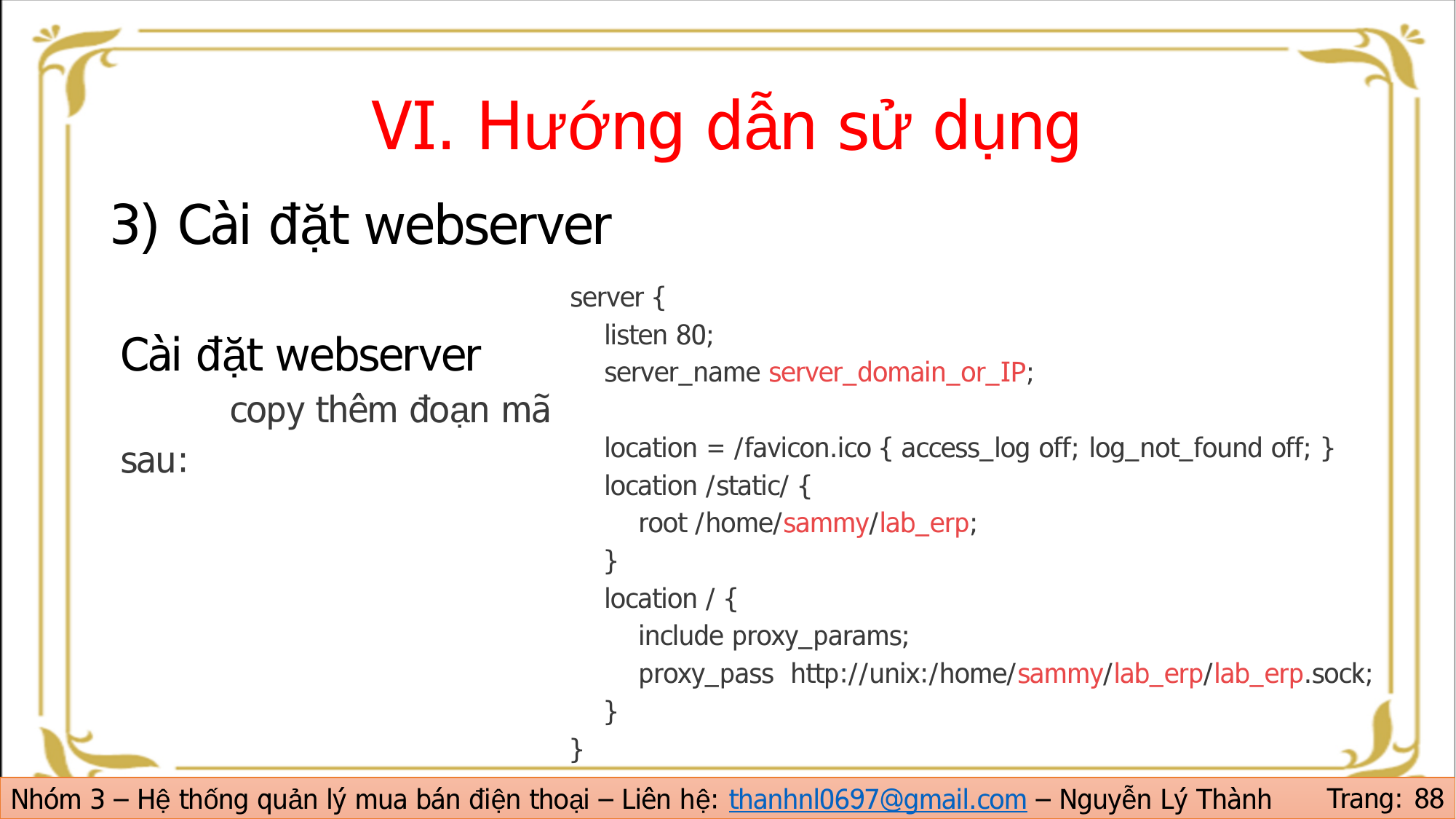

# VI. Hướng dẫn sử dụng
3) Cài đặt webserver
server {
    listen 80;
    server_name server_domain_or_IP;
    location = /favicon.ico { access_log off; log_not_found off; }
    location /static/ {
        root /home/sammy/lab_erp;
    }
    location / {
        include proxy_params;
        proxy_pass  http://unix:/home/sammy/lab_erp/lab_erp.sock;
    }
}
Cài đặt webserver
	copy thêm đoạn mã sau:

88